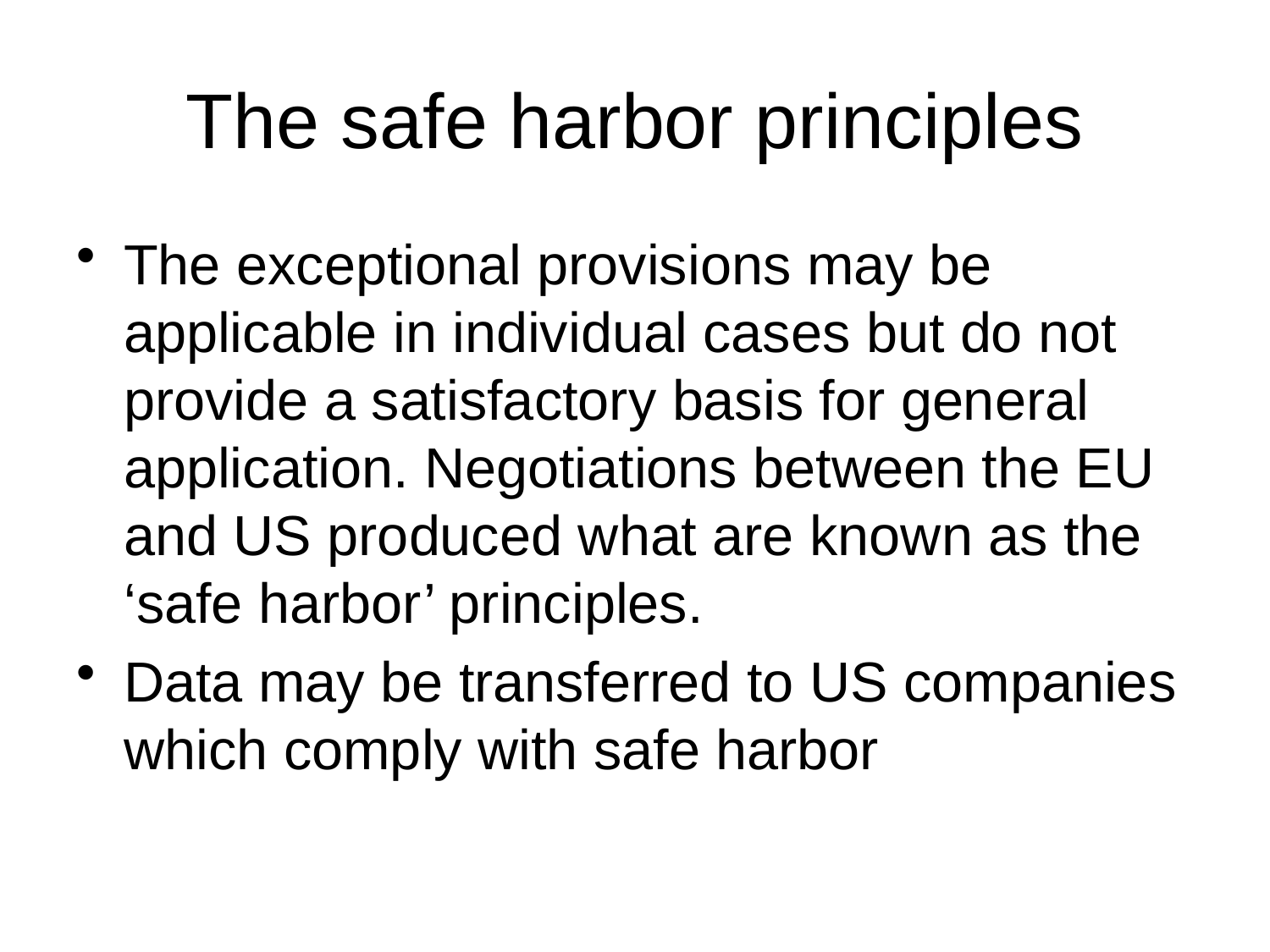

# The safe harbor principles
The exceptional provisions may be applicable in individual cases but do not provide a satisfactory basis for general application. Negotiations between the EU and US produced what are known as the ‘safe harbor’ principles.
Data may be transferred to US companies which comply with safe harbor